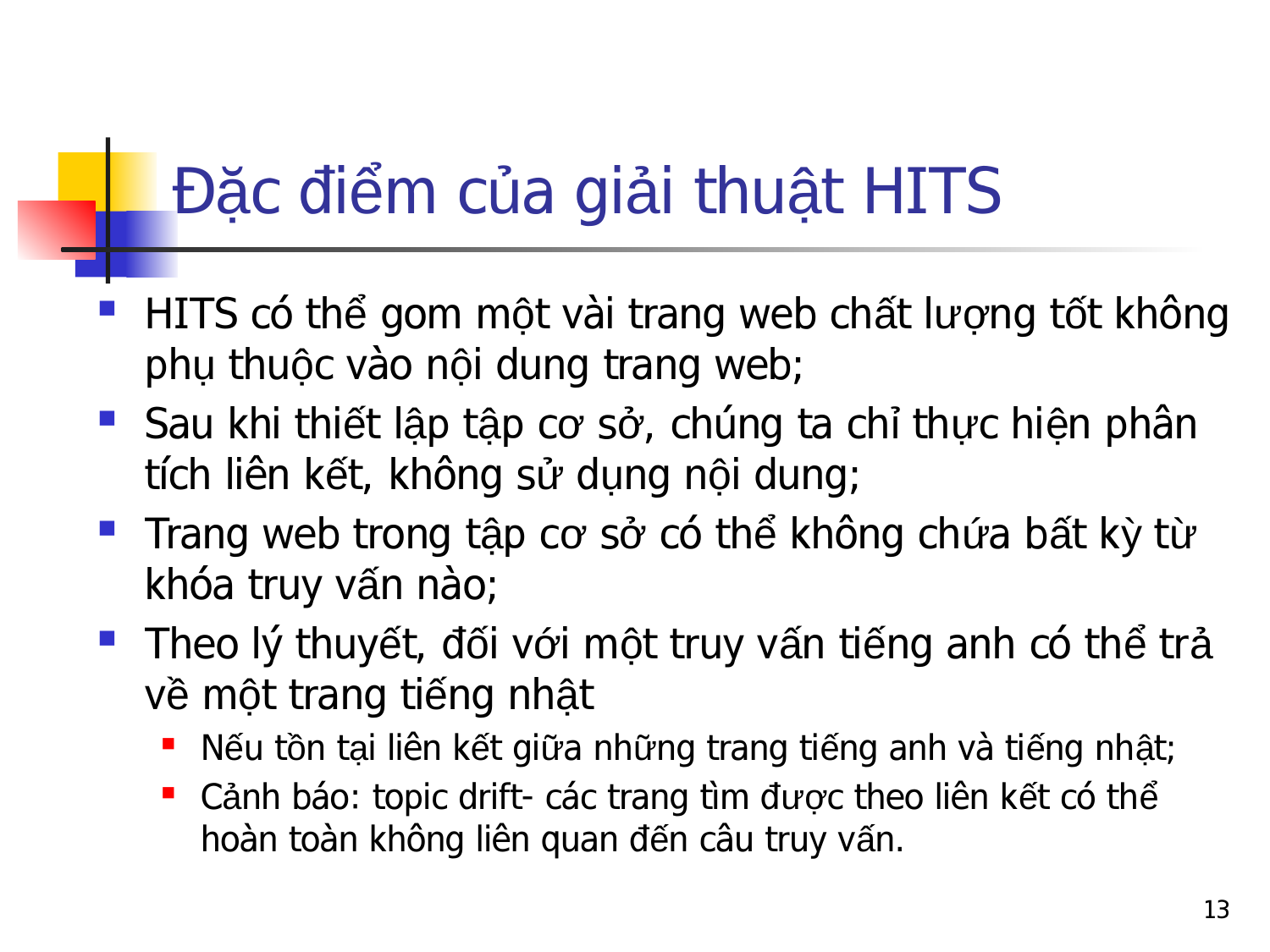

Đặc điểm của giải thuật HITS
HITS có thể gom một vài trang web chất lượng tốt không phụ thuộc vào nội dung trang web;
Sau khi thiết lập tập cơ sở, chúng ta chỉ thực hiện phân tích liên kết, không sử dụng nội dung;
Trang web trong tập cơ sở có thể không chứa bất kỳ từ khóa truy vấn nào;
Theo lý thuyết, đối với một truy vấn tiếng anh có thể trả về một trang tiếng nhật
Nếu tồn tại liên kết giữa những trang tiếng anh và tiếng nhật;
Cảnh báo: topic drift- các trang tìm được theo liên kết có thể hoàn toàn không liên quan đến câu truy vấn.
13